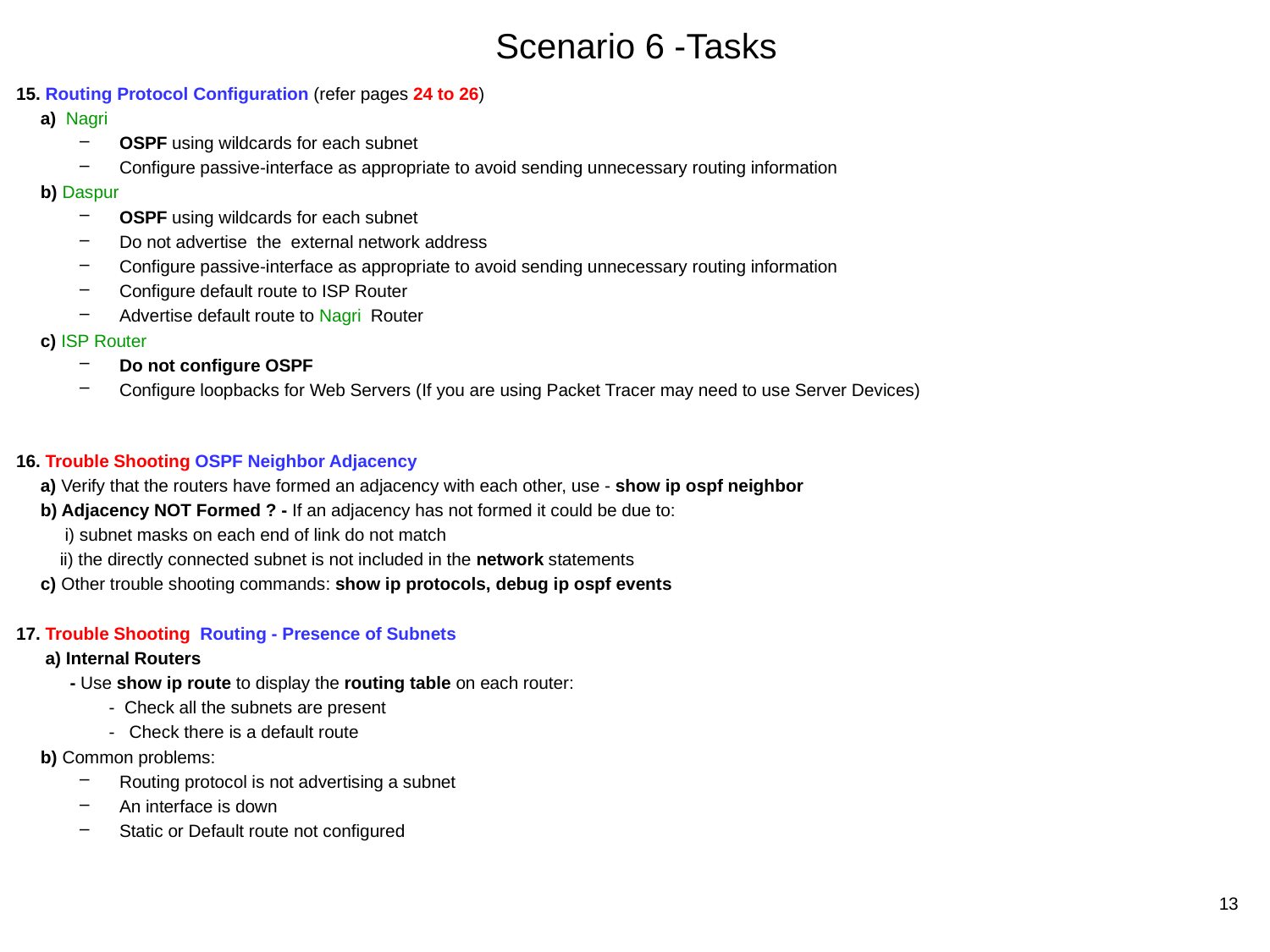

# Scenario 6 -Tasks
15. Routing Protocol Configuration (refer pages 24 to 26)
     a)  Nagri
OSPF using wildcards for each subnet
Configure passive-interface as appropriate to avoid sending unnecessary routing information
     b) Daspur
OSPF using wildcards for each subnet
Do not advertise  the  external network address
Configure passive-interface as appropriate to avoid sending unnecessary routing information
Configure default route to ISP Router
Advertise default route to Nagri  Router
     c) ISP Router
Do not configure OSPF
Configure loopbacks for Web Servers (If you are using Packet Tracer may need to use Server Devices)

16. Trouble Shooting OSPF Neighbor Adjacency
     a) Verify that the routers have formed an adjacency with each other, use - show ip ospf neighbor
     b) Adjacency NOT Formed ? - If an adjacency has not formed it could be due to:
          i) subnet masks on each end of link do not match
         ii) the directly connected subnet is not included in the network statements
     c) Other trouble shooting commands: show ip protocols, debug ip ospf events

17. Trouble Shooting  Routing - Presence of Subnets
      a) Internal Routers
           - Use show ip route to display the routing table on each router:
                   -  Check all the subnets are present
                   -   Check there is a default route
     b) Common problems:
Routing protocol is not advertising a subnet
An interface is down
Static or Default route not configured

13